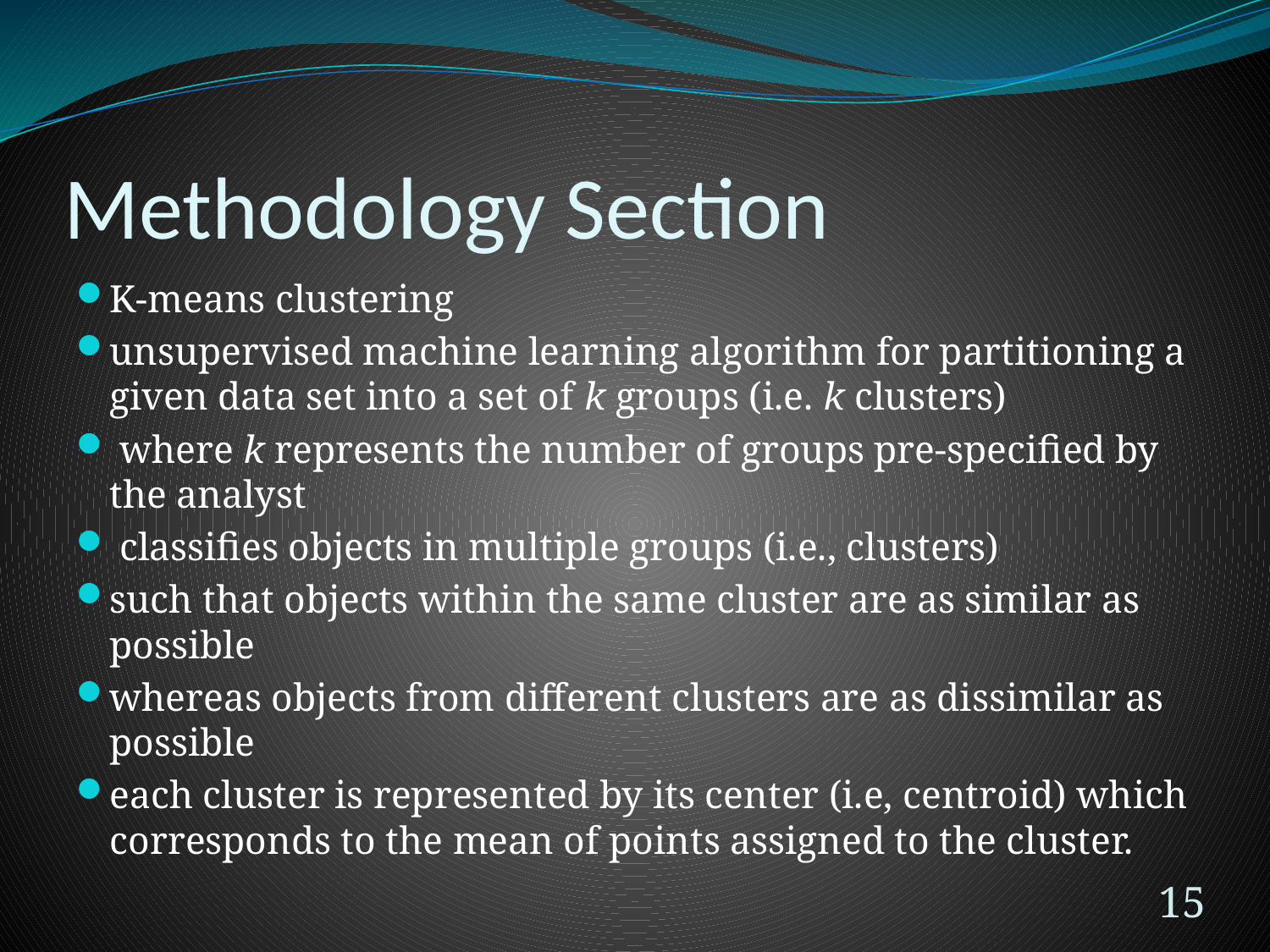

# Methodology Section
K-means clustering
unsupervised machine learning algorithm for partitioning a given data set into a set of k groups (i.e. k clusters)
 where k represents the number of groups pre-specified by the analyst
 classifies objects in multiple groups (i.e., clusters)
such that objects within the same cluster are as similar as possible
whereas objects from different clusters are as dissimilar as possible
each cluster is represented by its center (i.e, centroid) which corresponds to the mean of points assigned to the cluster.
15